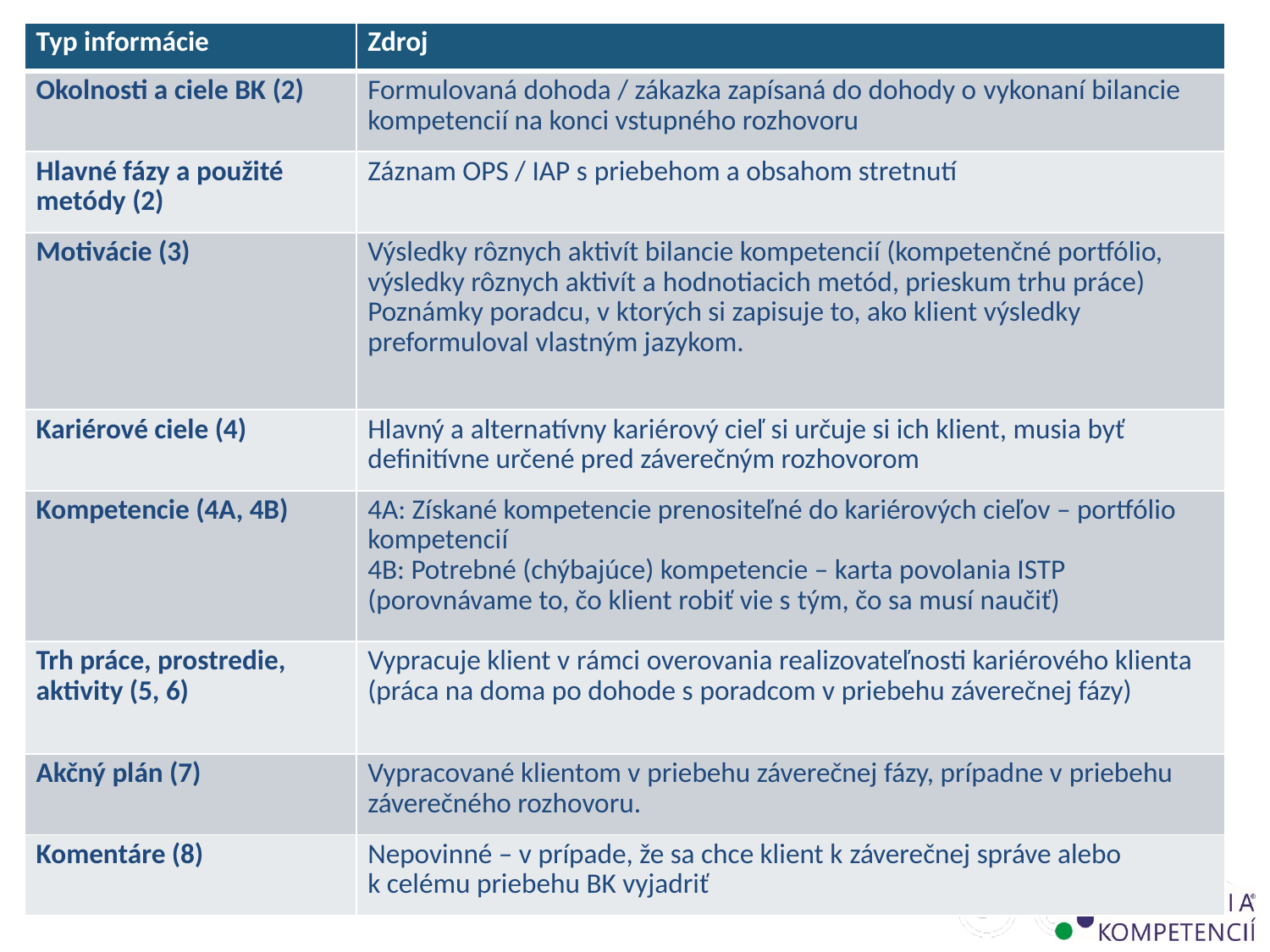

| Typ informácie | Zdroj |
| --- | --- |
| Okolnosti a ciele BK (2) | Formulovaná dohoda / zákazka zapísaná do dohody o vykonaní bilancie kompetencií na konci vstupného rozhovoru |
| Hlavné fázy a použité metódy (2) | Záznam OPS / IAP s priebehom a obsahom stretnutí |
| Motivácie (3) | Výsledky rôznych aktivít bilancie kompetencií (kompetenčné portfólio, výsledky rôznych aktivít a hodnotiacich metód, prieskum trhu práce) Poznámky poradcu, v ktorých si zapisuje to, ako klient výsledky preformuloval vlastným jazykom. |
| Kariérové ciele (4) | Hlavný a alternatívny kariérový cieľ si určuje si ich klient, musia byť definitívne určené pred záverečným rozhovorom |
| Kompetencie (4A, 4B) | 4A: Získané kompetencie prenositeľné do kariérových cieľov – portfólio kompetencií 4B: Potrebné (chýbajúce) kompetencie – karta povolania ISTP (porovnávame to, čo klient robiť vie s tým, čo sa musí naučiť) |
| Trh práce, prostredie, aktivity (5, 6) | Vypracuje klient v rámci overovania realizovateľnosti kariérového klienta (práca na doma po dohode s poradcom v priebehu záverečnej fázy) |
| Akčný plán (7) | Vypracované klientom v priebehu záverečnej fázy, prípadne v priebehu záverečného rozhovoru. |
| Komentáre (8) | Nepovinné – v prípade, že sa chce klient k záverečnej správe alebo k celému priebehu BK vyjadriť |